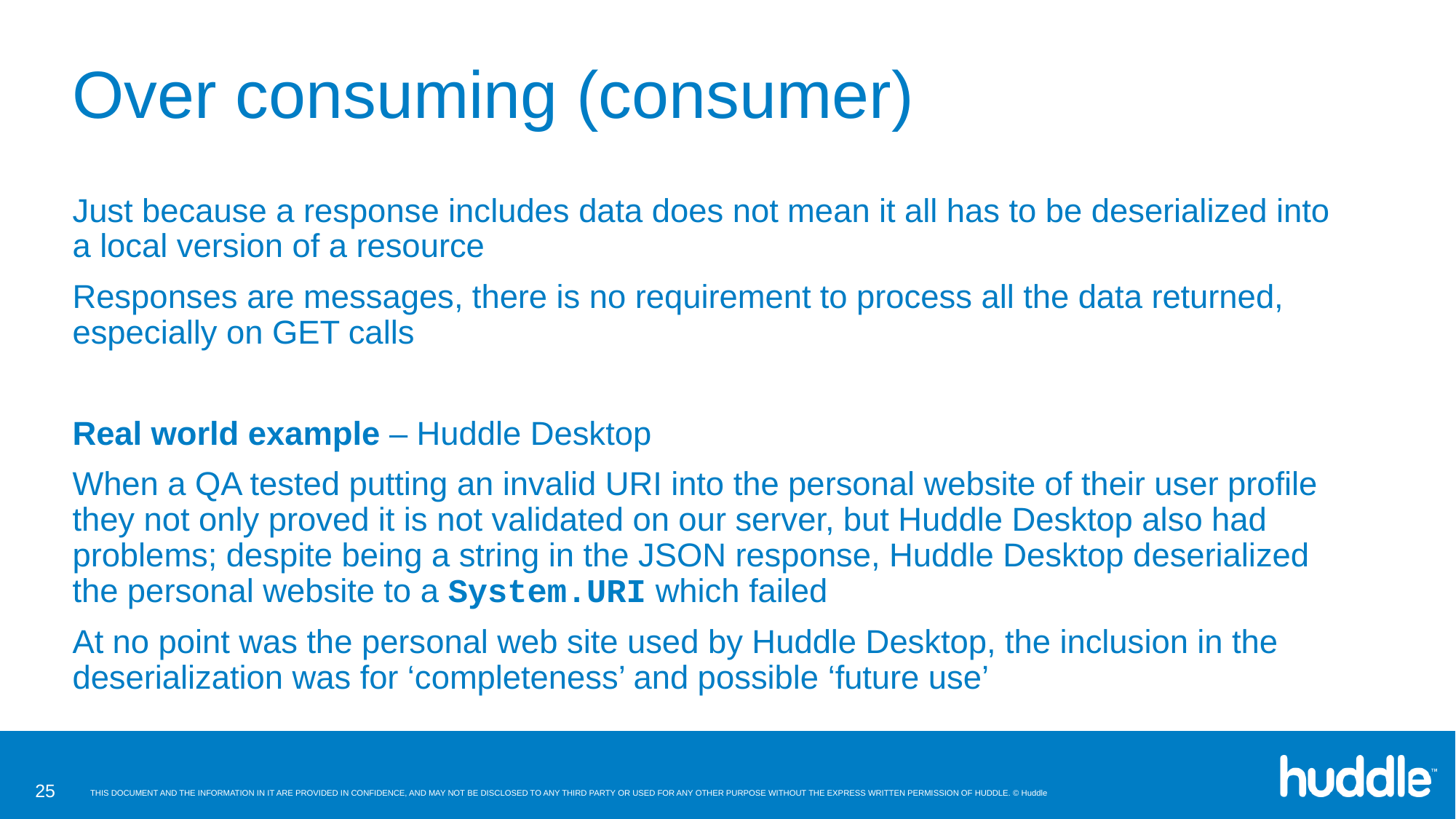

# Over consuming (consumer)
Just because a response includes data does not mean it all has to be deserialized into a local version of a resource
Responses are messages, there is no requirement to process all the data returned, especially on GET calls

Real world example – Huddle Desktop
When a QA tested putting an invalid URI into the personal website of their user profile they not only proved it is not validated on our server, but Huddle Desktop also had problems; despite being a string in the JSON response, Huddle Desktop deserialized the personal website to a System.URI which failed
At no point was the personal web site used by Huddle Desktop, the inclusion in the deserialization was for ‘completeness’ and possible ‘future use’